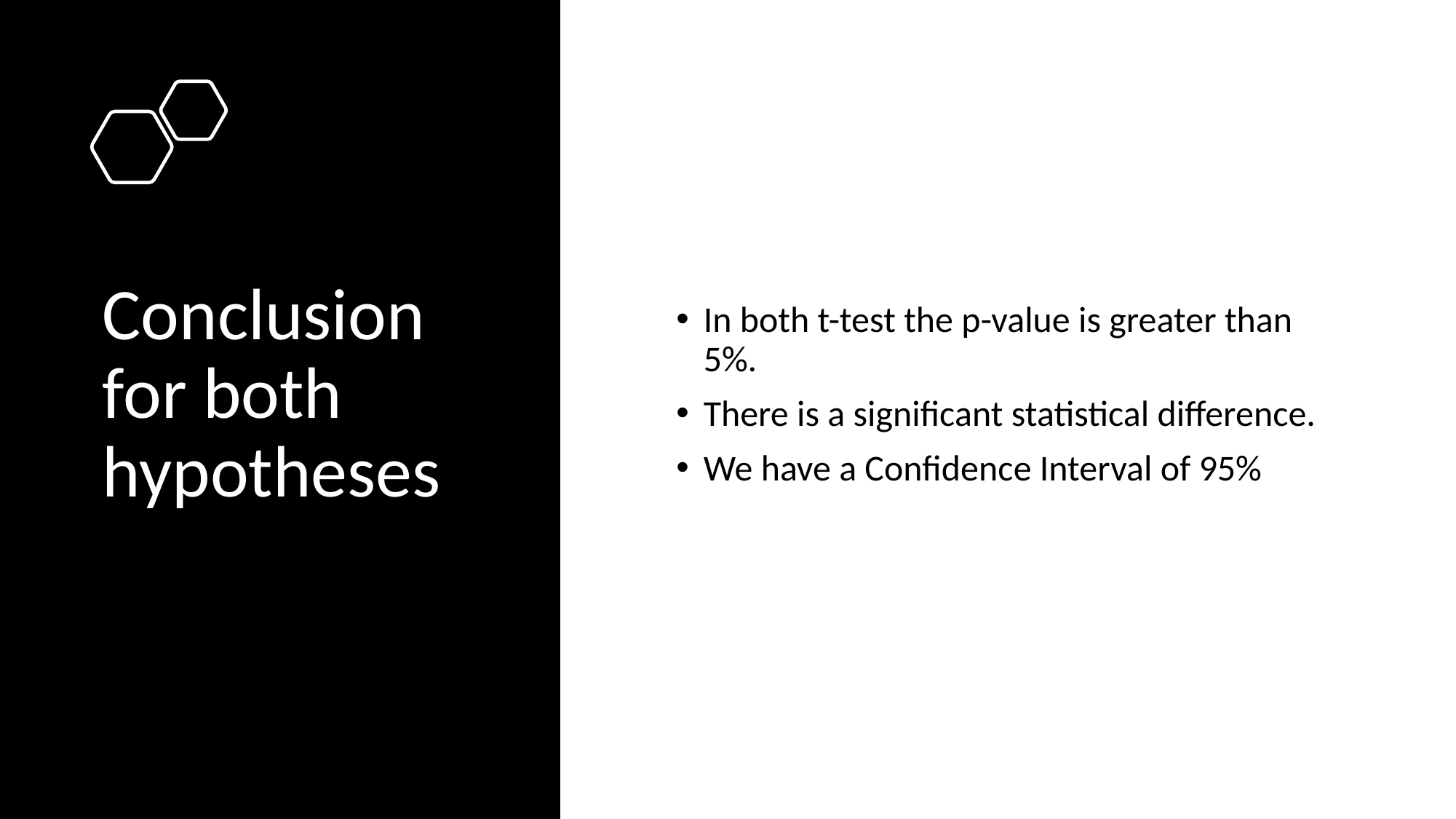

# Conclusion for both hypotheses
In both t-test the p-value is greater than 5%.
There is a significant statistical difference.
We have a Confidence Interval of 95%